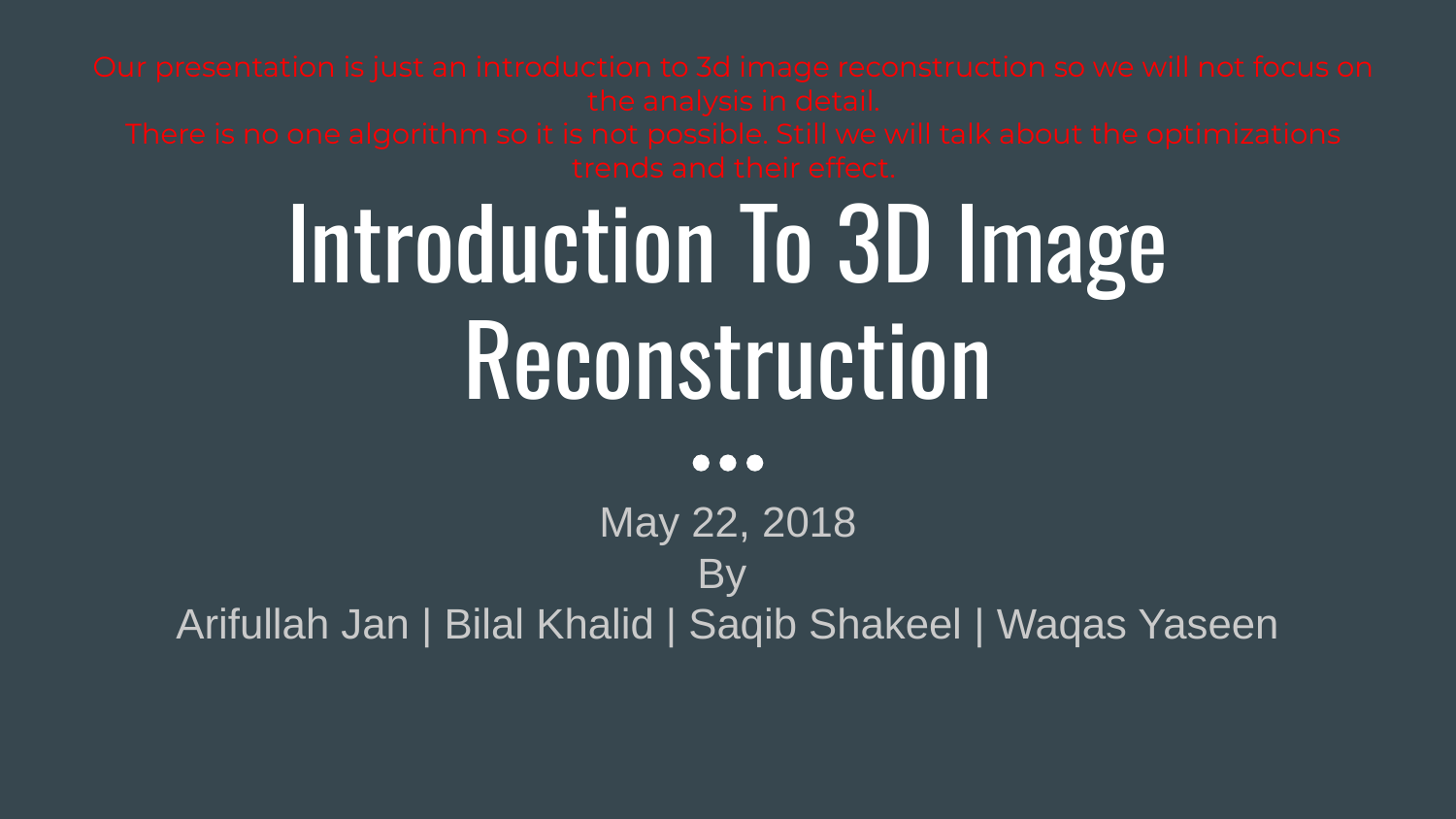

Our presentation is just an introduction to 3d image reconstruction so we will not focus on the analysis in detail.
There is no one algorithm so it is not possible. Still we will talk about the optimizations trends and their effect.
# Introduction To 3D Image Reconstruction
May 22, 2018
By
Arifullah Jan | Bilal Khalid | Saqib Shakeel | Waqas Yaseen